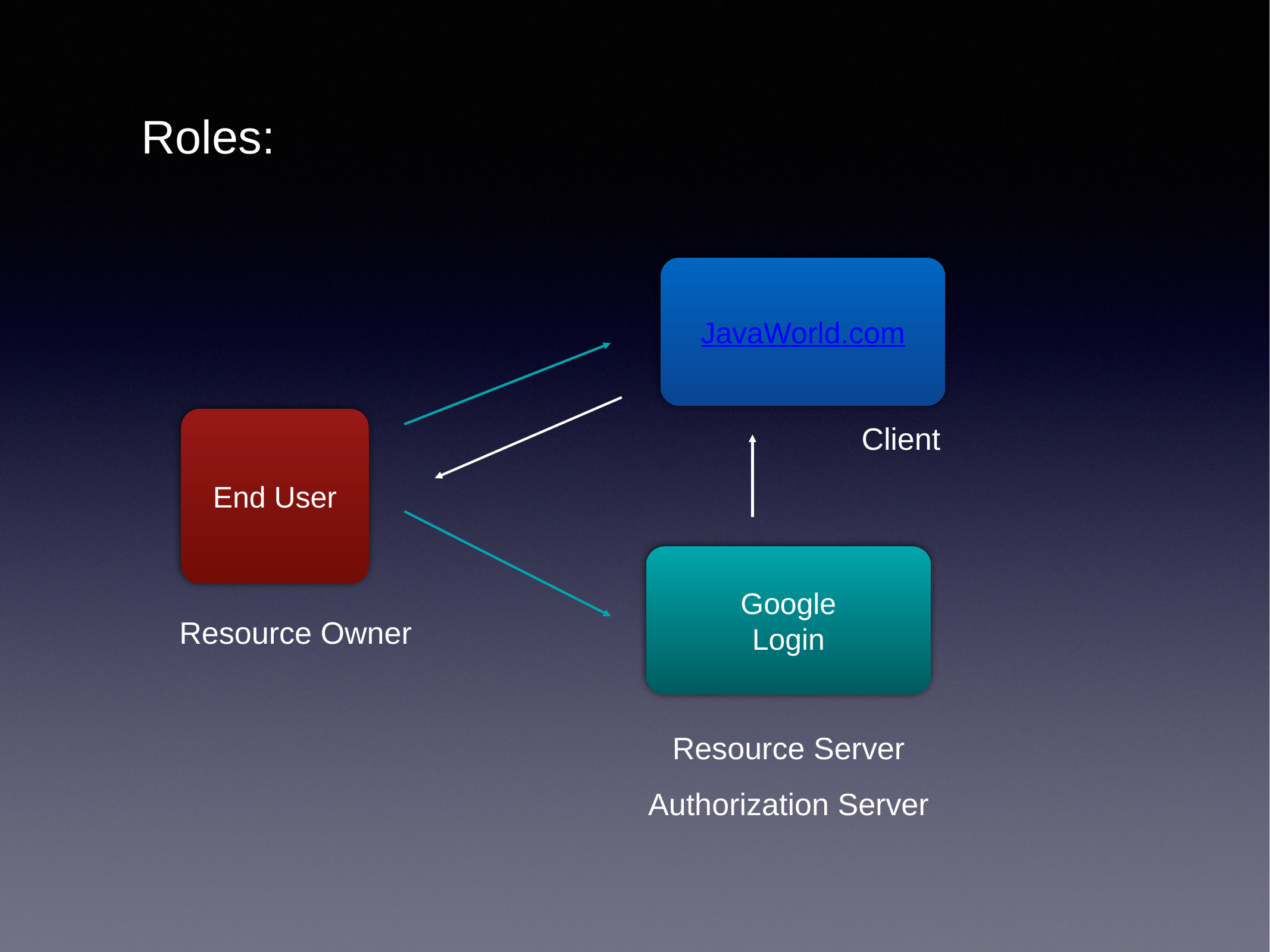

Roles:
JavaWorld.com

End User
Client

Google
Login
Resource Owner
Resource Server
Authorization Server